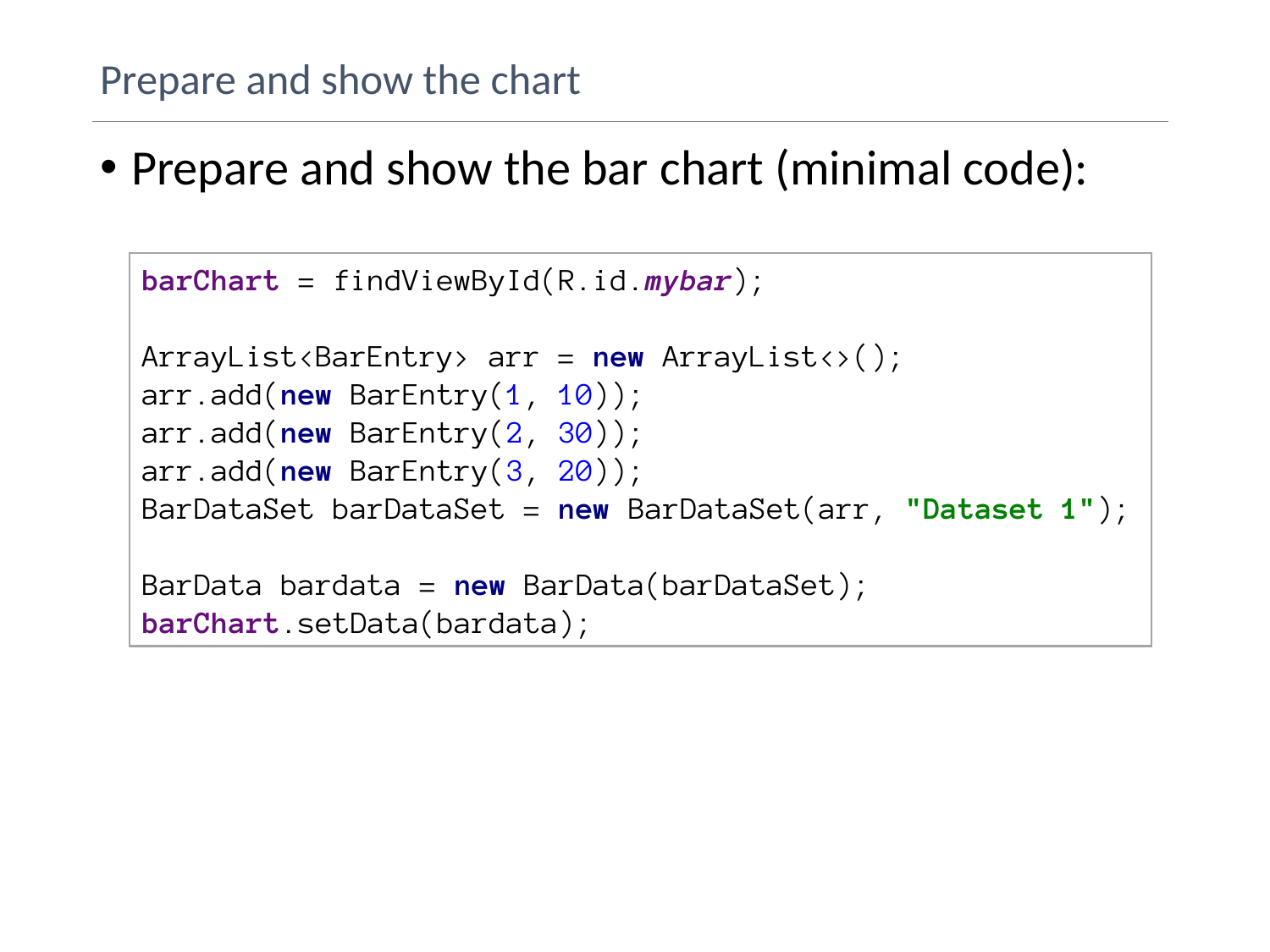

# Prepare and show the chart
Prepare and show the bar chart (minimal code):

barChart = findViewById(R.id.mybar);
ArrayList<BarEntry> arr = new ArrayList<>();
arr.add(new BarEntry(1, 10));
arr.add(new BarEntry(2, 30));
arr.add(new BarEntry(3, 20));
BarDataSet barDataSet = new BarDataSet(arr, "Dataset 1");
BarData bardata = new BarData(barDataSet);
barChart.setData(bardata);